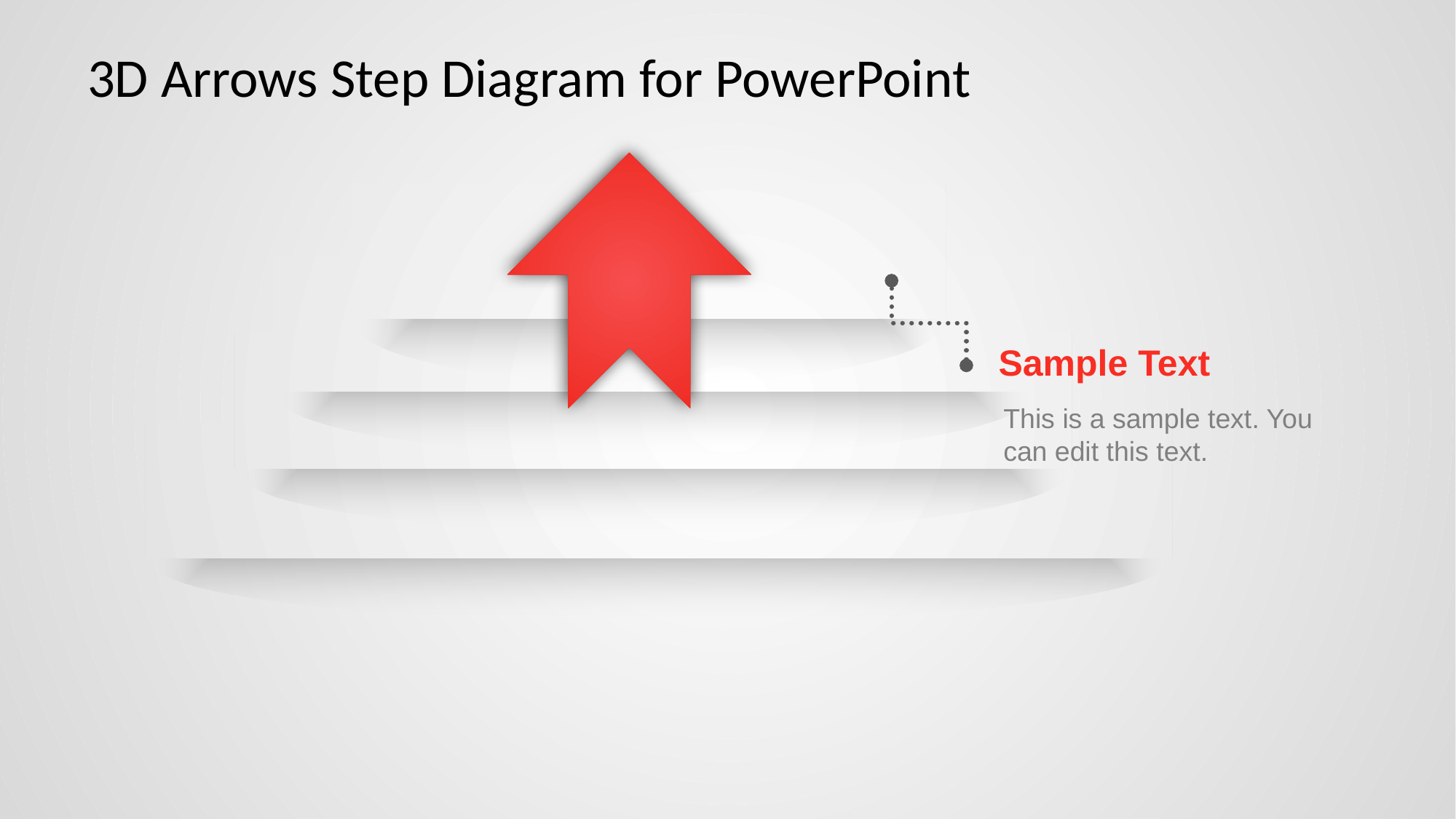

# 3D Arrows Step Diagram for PowerPoint

Sample Text
This is a sample text. You can edit this text.